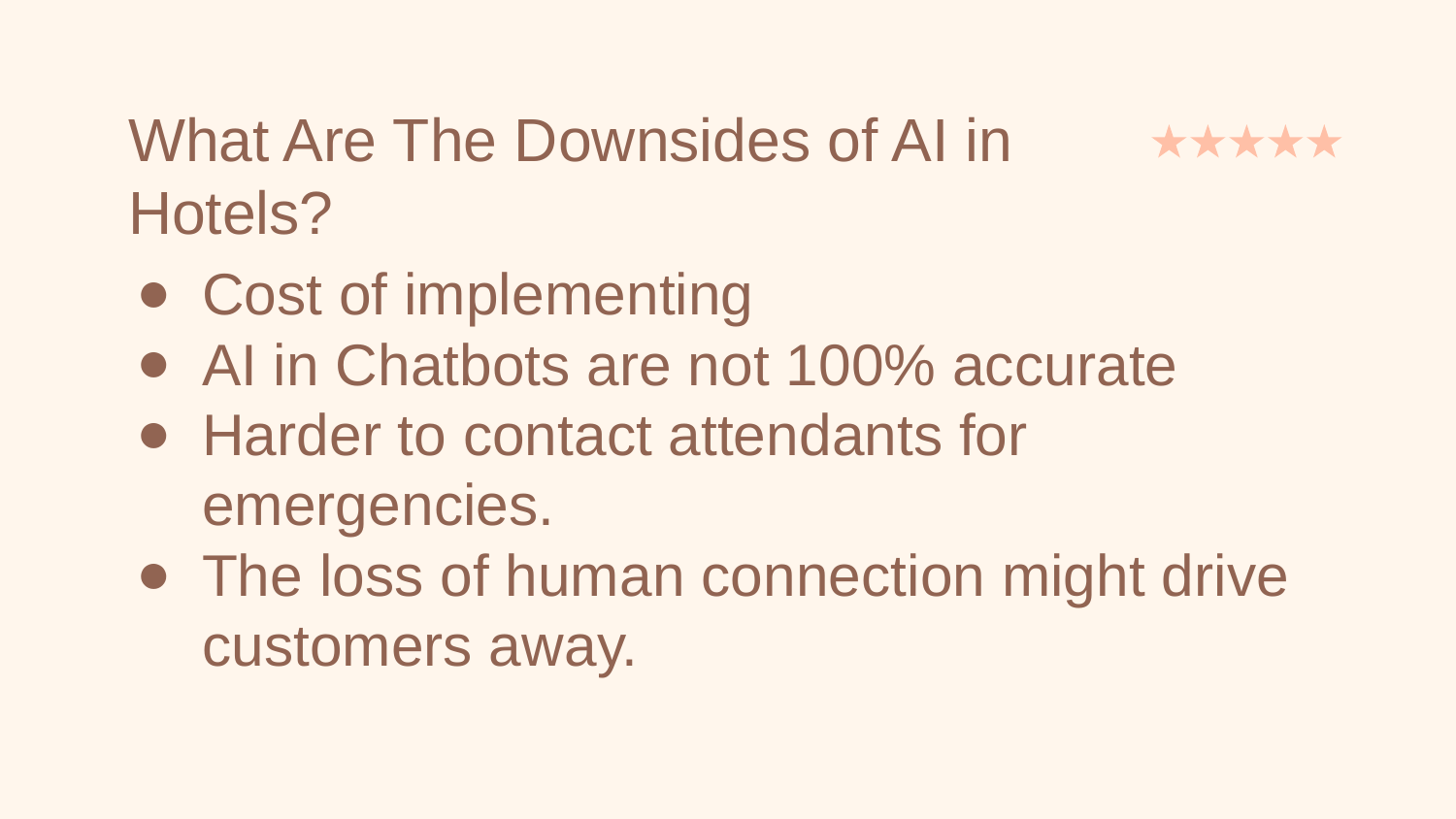

# What Are The Downsides of AI in Hotels?
Cost of implementing
AI in Chatbots are not 100% accurate
Harder to contact attendants for emergencies.
The loss of human connection might drive customers away.